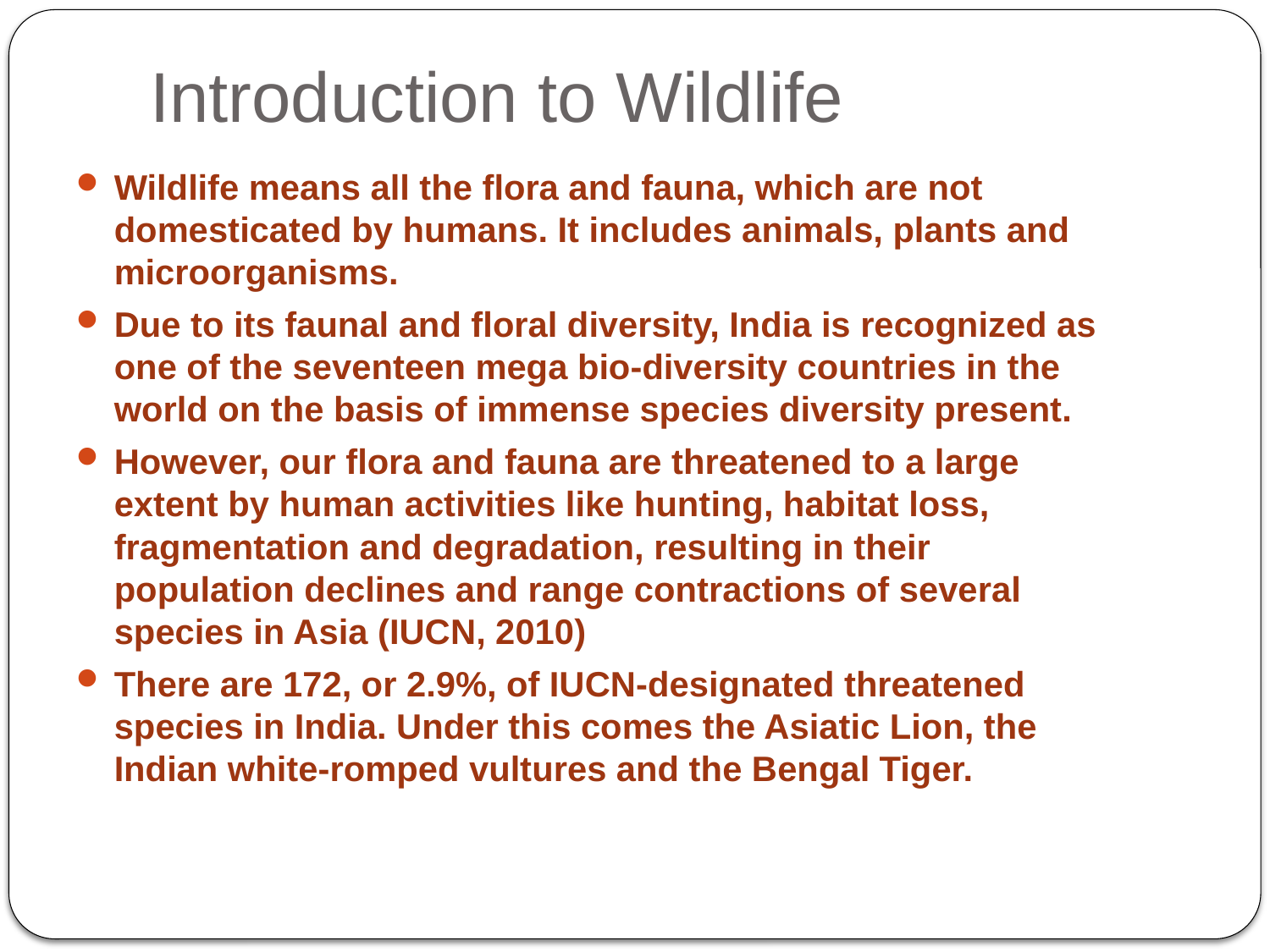

# Introduction to Wildlife
Wildlife means all the flora and fauna, which are not domesticated by humans. It includes animals, plants and microorganisms.
Due to its faunal and floral diversity, India is recognized as one of the seventeen mega bio-diversity countries in the world on the basis of immense species diversity present.
However, our flora and fauna are threatened to a large extent by human activities like hunting, habitat loss, fragmentation and degradation, resulting in their population declines and range contractions of several species in Asia (IUCN, 2010)
There are 172, or 2.9%, of IUCN-designated threatened species in India. Under this comes the Asiatic Lion, the Indian white-romped vultures and the Bengal Tiger.